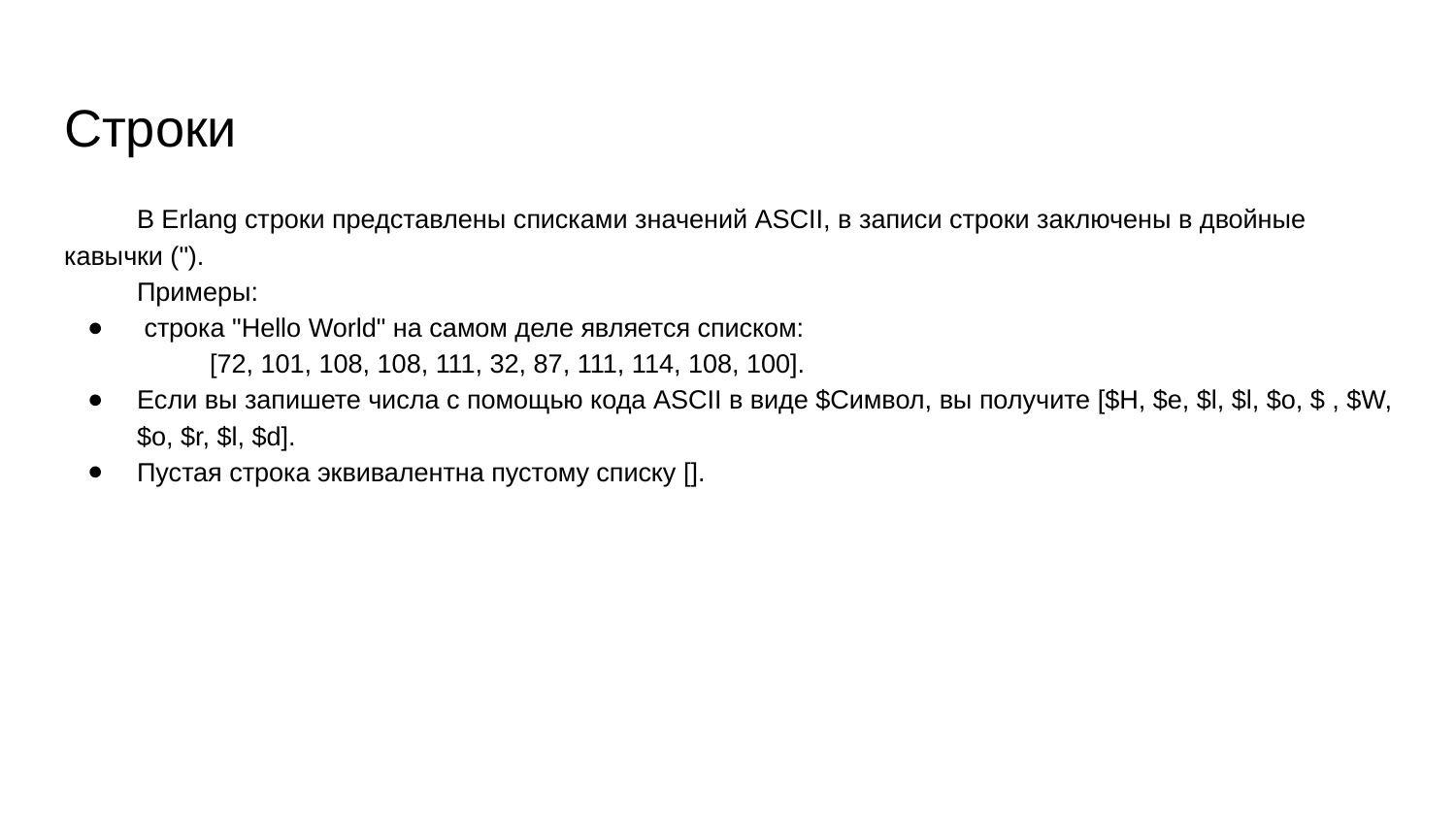

# Строки
В Erlang строки представлены списками значений ASCII, в записи строки заключены в двойные кавычки (").
Примеры:
 строка "Hello World" на самом деле является списком:
[72, 101, 108, 108, 111, 32, 87, 111, 114, 108, 100].
Eсли вы запишете числа с помощью кода ASCII в виде $Символ, вы получите [$Н, $е, $l, $l, $о, $ , $W, $o, $r, $l, $d].
Пустая строка эквивалентна пустому списку [].